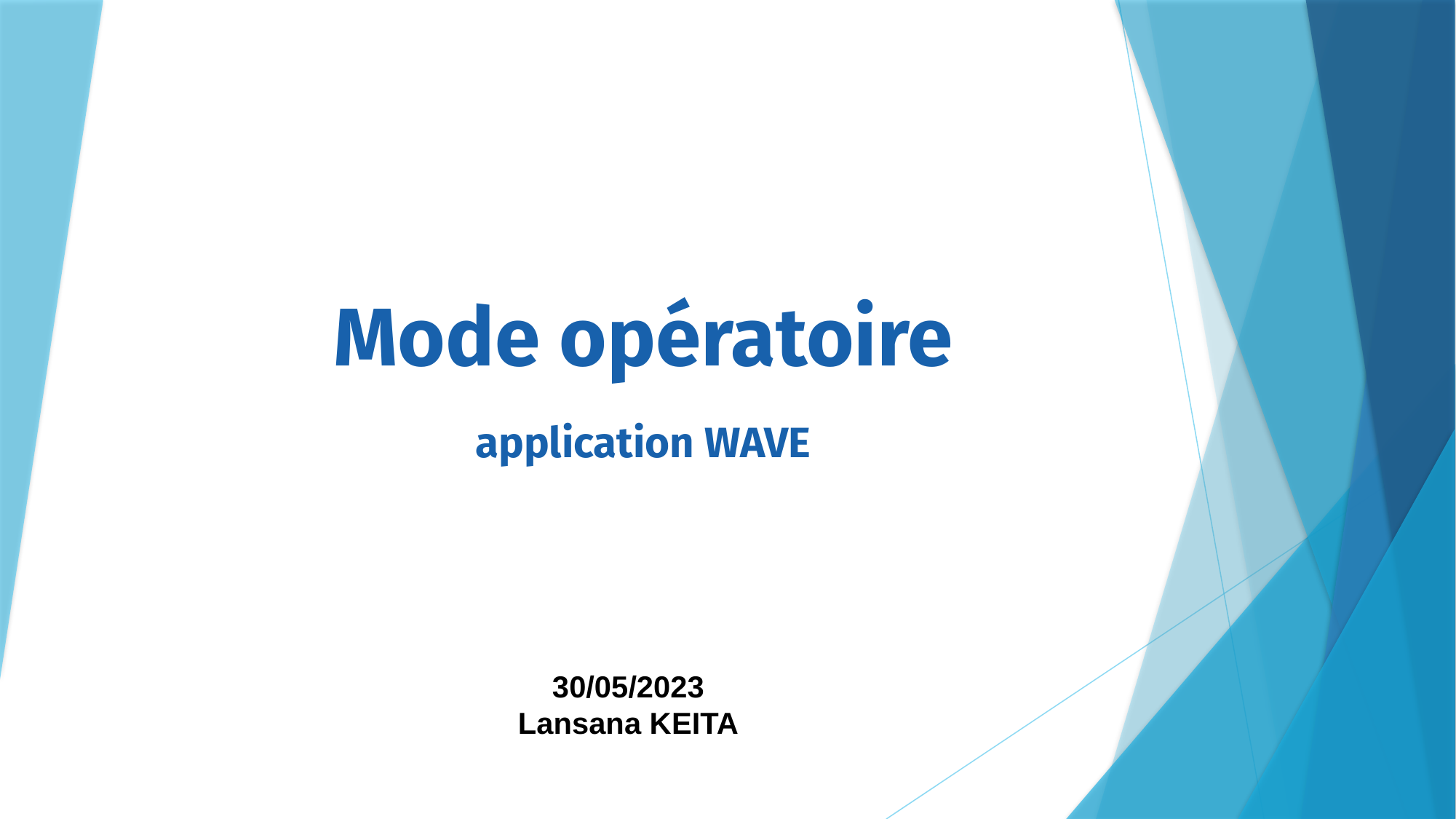

# Mode opératoire
application WAVE
30/05/2023
Lansana KEITA